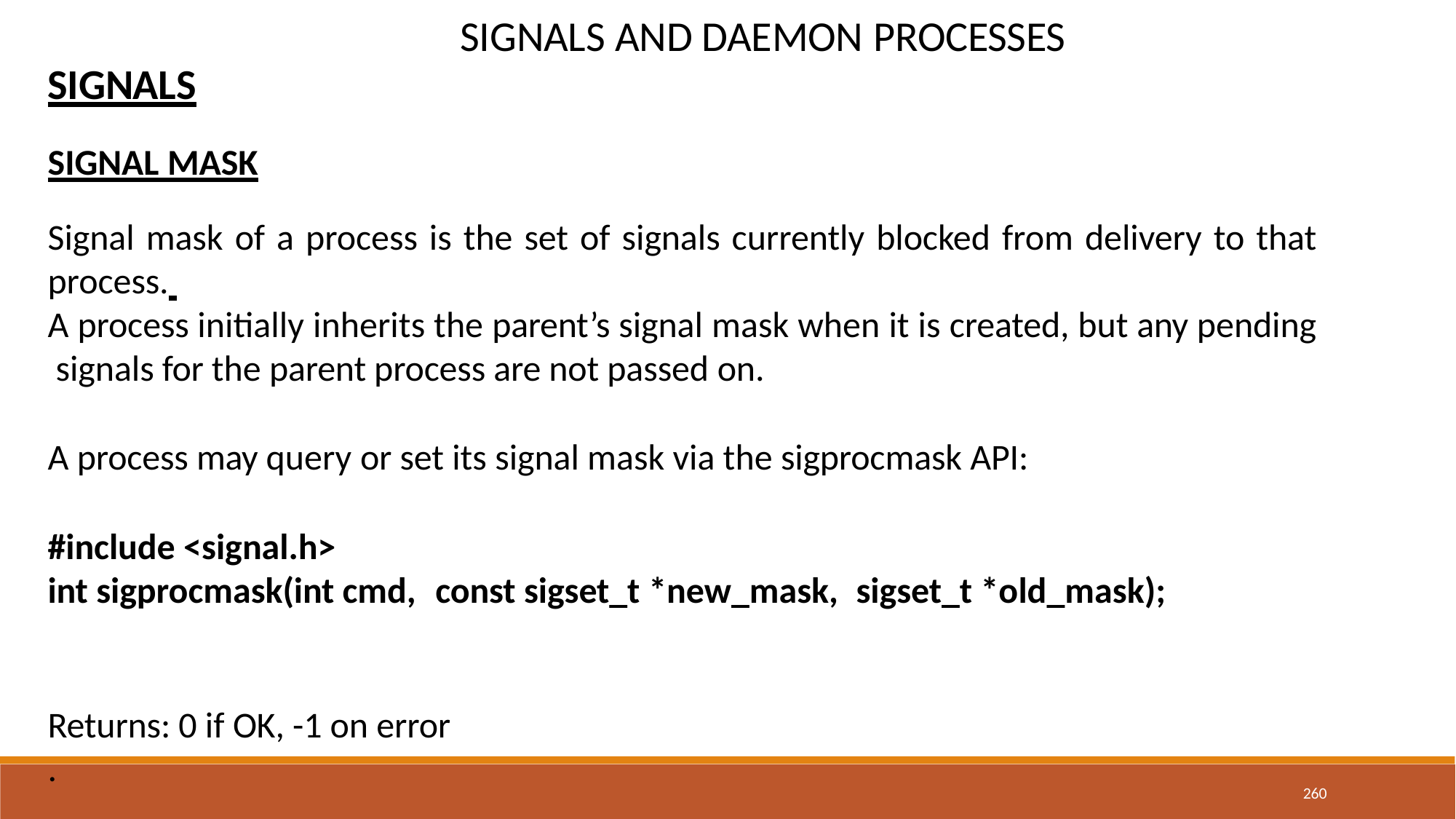

# SIGNALS AND DAEMON PROCESSES
SIGNALS
SIGNAL MASK
Signal mask of a process is the set of signals currently blocked from delivery to that process.
A process initially inherits the parent’s signal mask when it is created, but any pending  signals for the parent process are not passed on.

A process may query or set its signal mask via the sigprocmask API:

#include <signal.h>
int sigprocmask(int cmd,	const sigset_t *new_mask,	sigset_t *old_mask);

Returns: 0 if OK, -1 on error
.

260